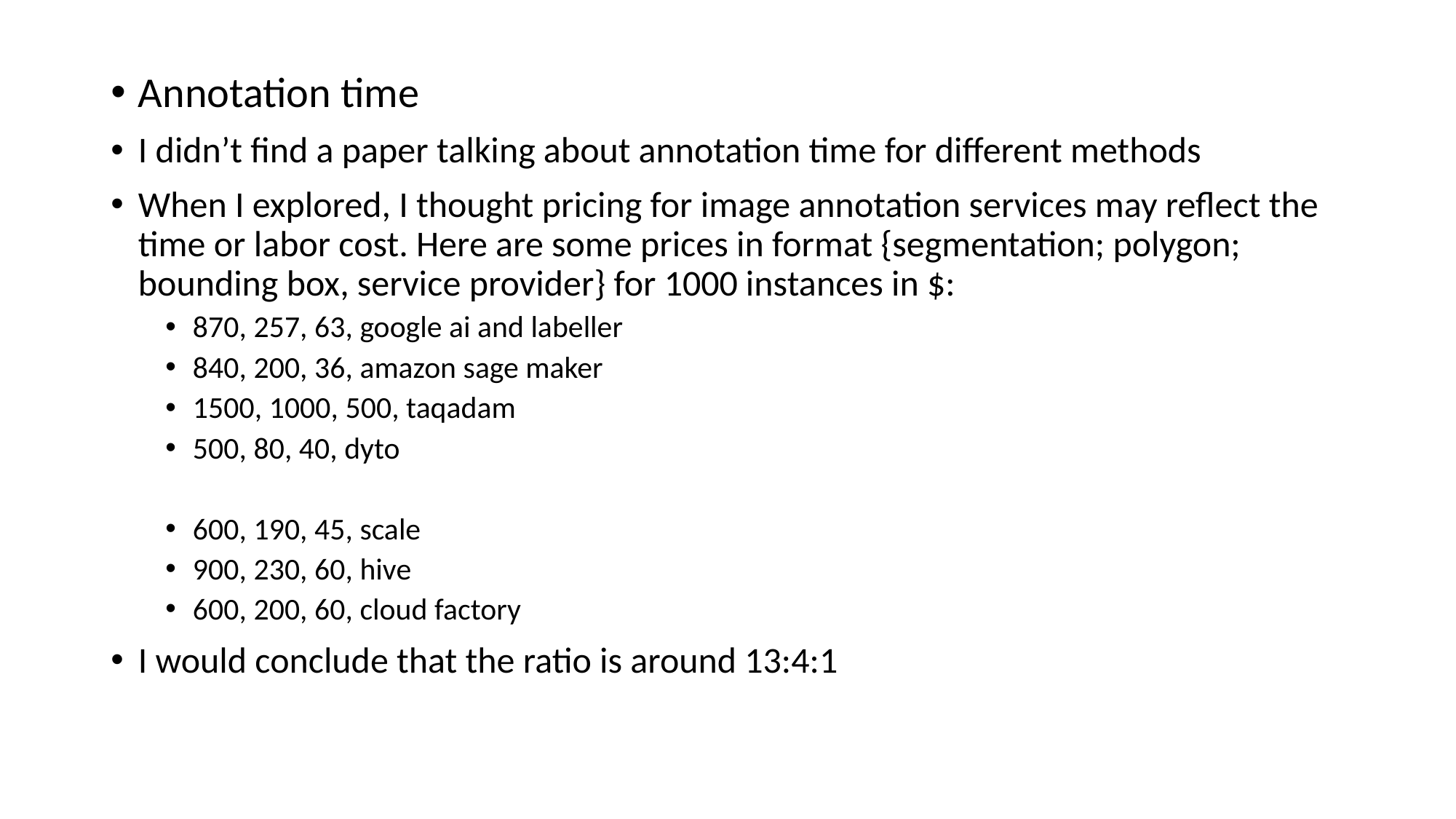

Annotation time
I didn’t find a paper talking about annotation time for different methods
When I explored, I thought pricing for image annotation services may reflect the time or labor cost. Here are some prices in format {segmentation; polygon; bounding box, service provider} for 1000 instances in $:
870, 257, 63, google ai and labeller
840, 200, 36, amazon sage maker
1500, 1000, 500, taqadam
500, 80, 40, dyto

600, 190, 45, scale
900, 230, 60, hive
600, 200, 60, cloud factory
I would conclude that the ratio is around 13:4:1